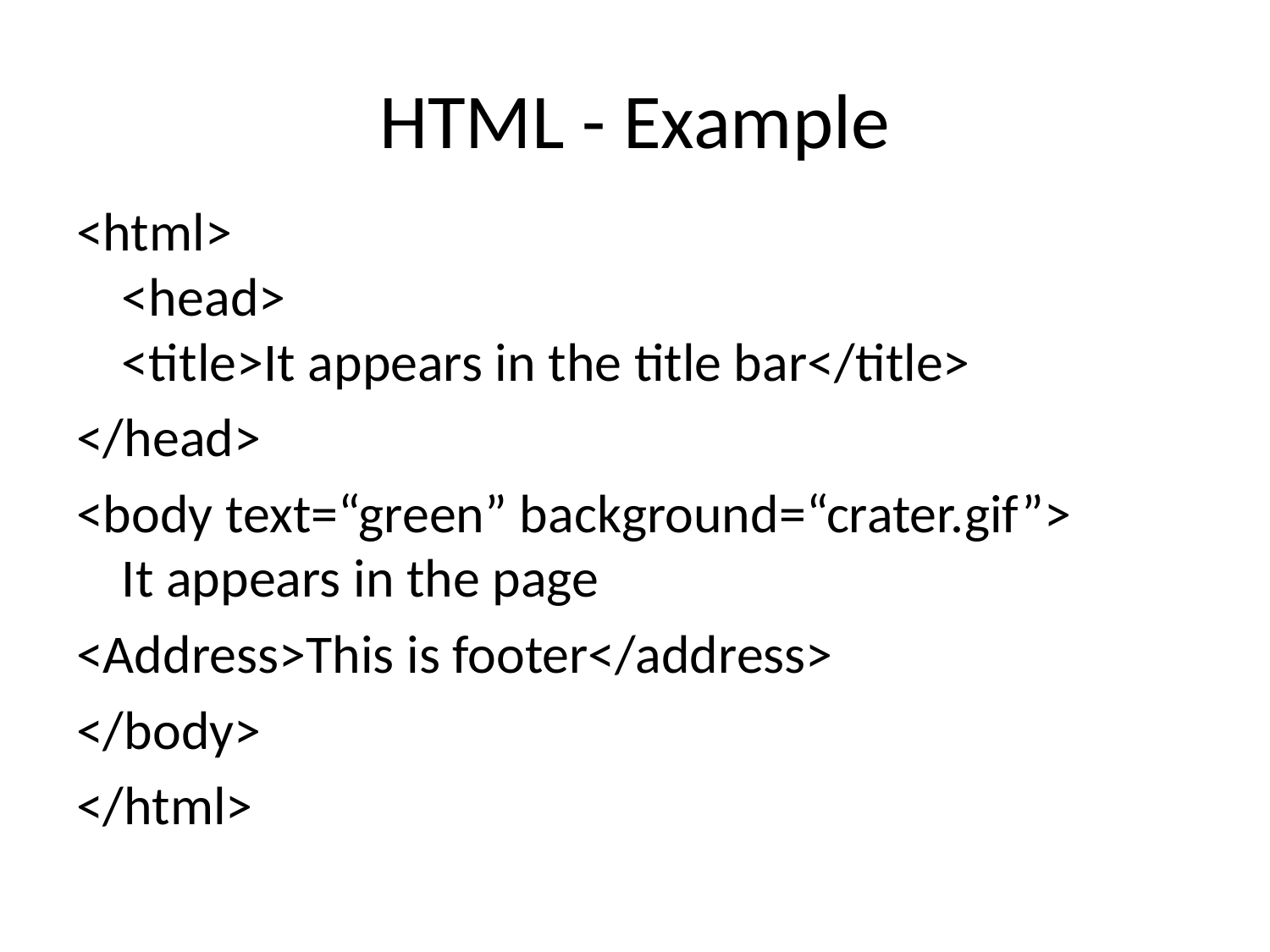

# HTML - Example
<html>
<head>
<title>It appears in the title bar</title>
</head>
<body text=“green” background=“crater.gif”>
It appears in the page
<Address>This is footer</address>
</body>
</html>